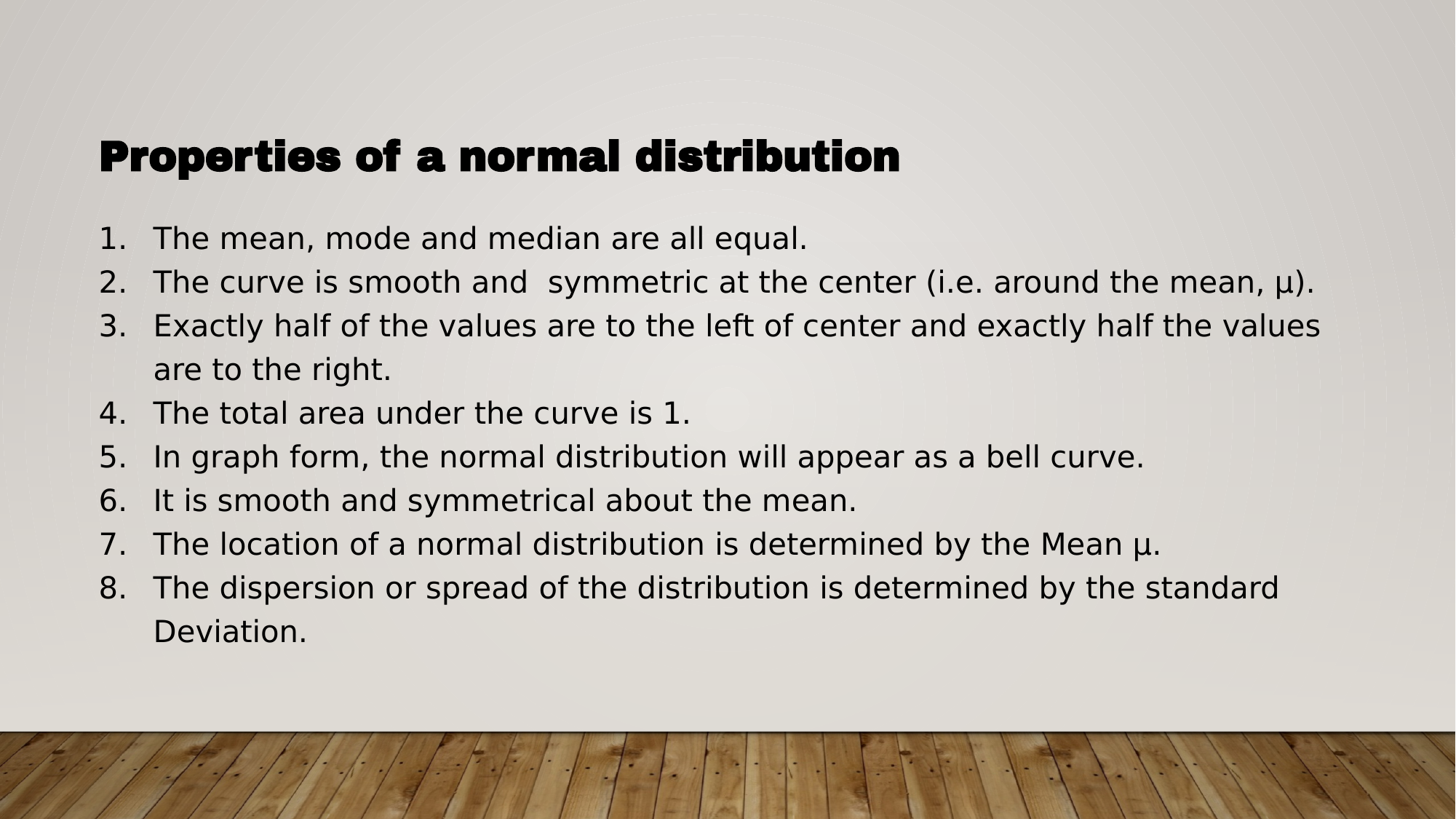

Properties of a normal distribution

The mean, mode and median are all equal.
The curve is smooth and  symmetric at the center (i.e. around the mean, μ).
Exactly half of the values are to the left of center and exactly half the values are to the right.
The total area under the curve is 1.
In graph form, the normal distribution will appear as a bell curve.
It is smooth and symmetrical about the mean.
The location of a normal distribution is determined by the Mean µ.
The dispersion or spread of the distribution is determined by the standard Deviation.